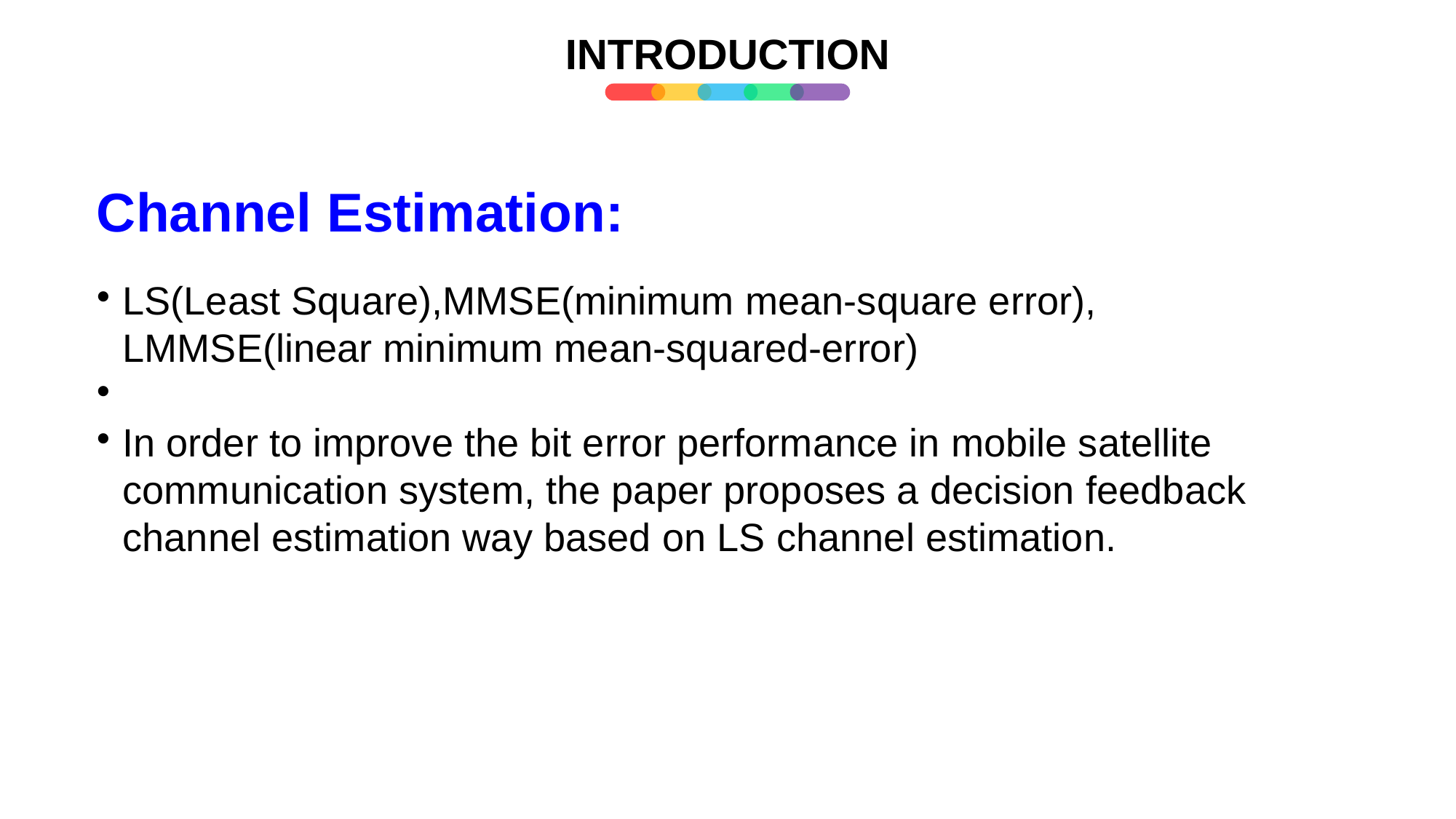

INTRODUCTION

Channel Estimation:

LS(Least Square),MMSE(minimum mean-square error), LMMSE(linear minimum mean-squared-error)

In order to improve the bit error performance in mobile satellite communication system, the paper proposes a decision feedback channel estimation way based on LS channel estimation.